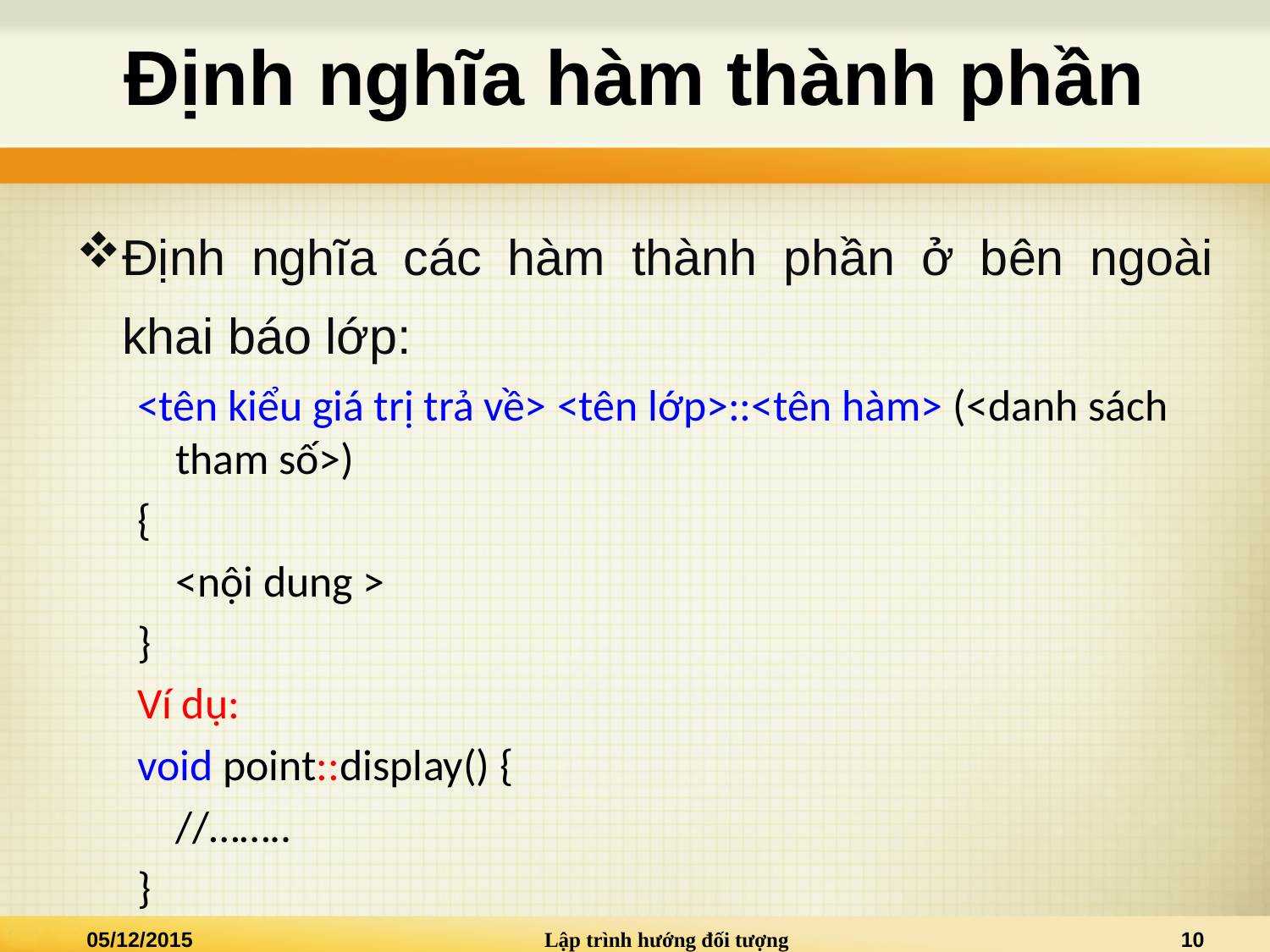

# Định nghĩa hàm thành phần
Định nghĩa các hàm thành phần ở bên ngoài khai báo lớp:
<tên kiểu giá trị trả về> <tên lớp>::<tên hàm> (<danh sách tham số>)
{
	<nội dung >
}
Ví dụ:
void point::display() {
		//……..
}
05/12/2015
Lập trình hướng đối tượng
10